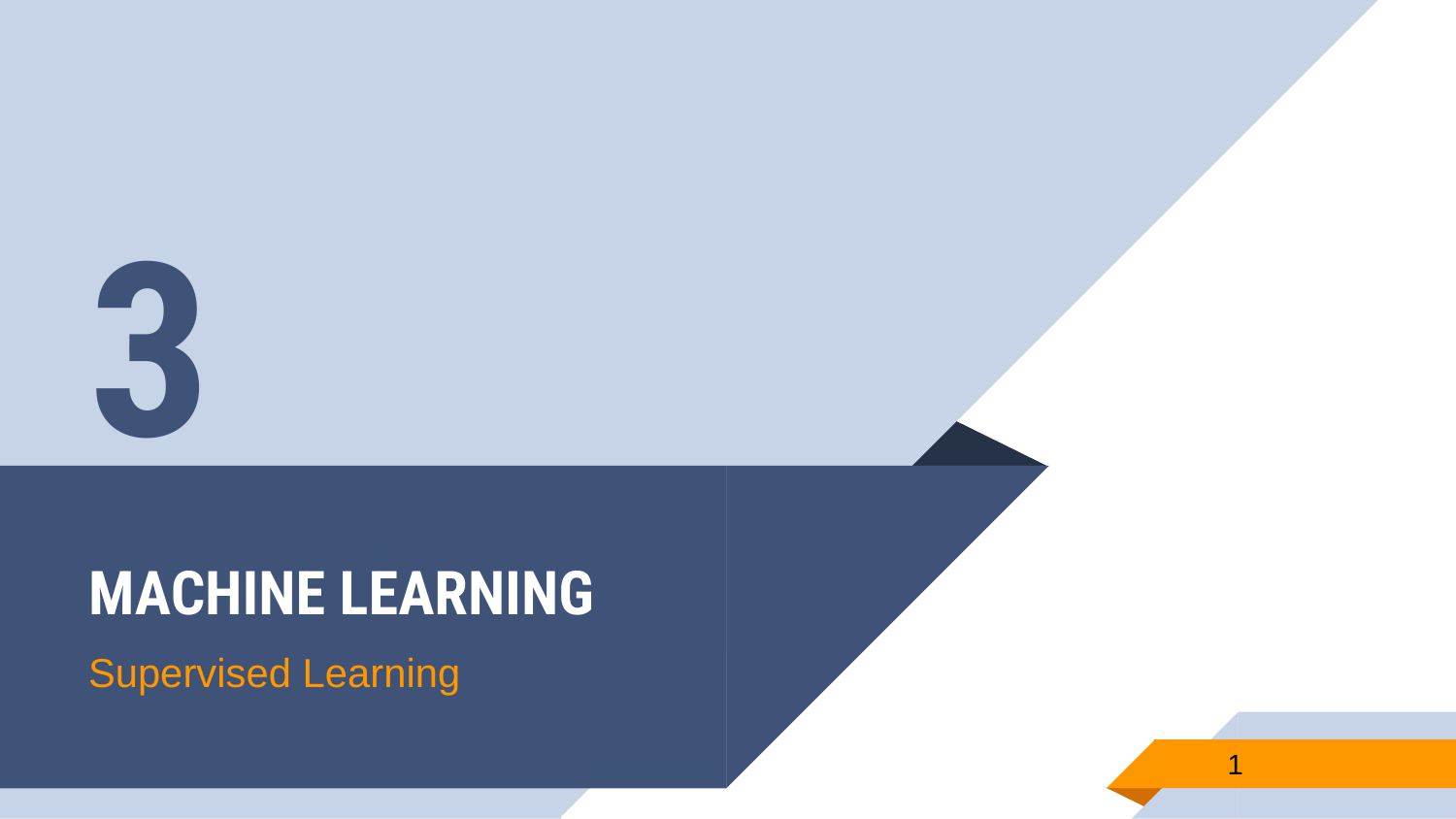

3
# MACHINE LEARNING
Supervised Learning
1